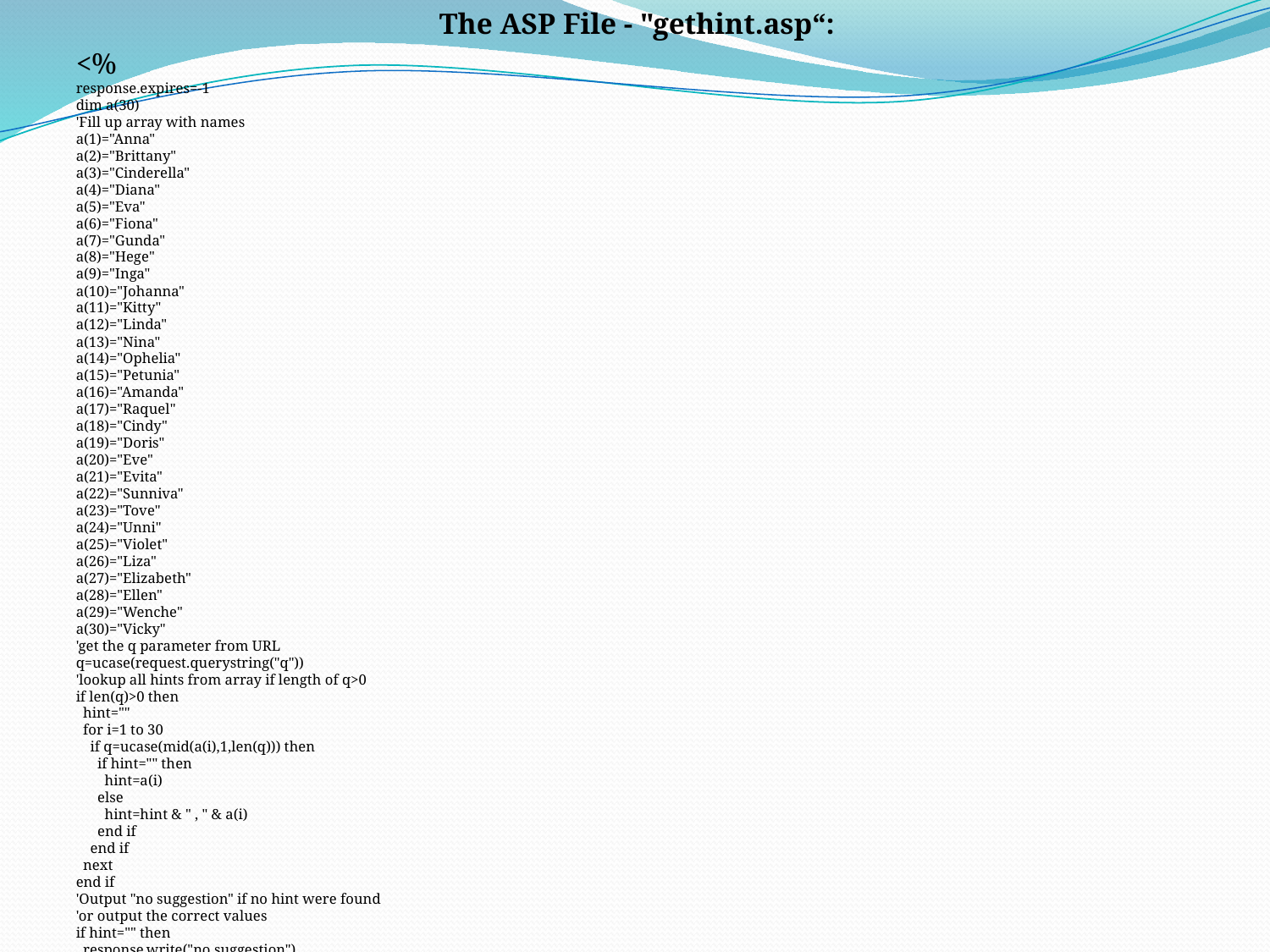

The ASP File - "gethint.asp“:
<%
response.expires=-1
dim a(30)
'Fill up array with names
a(1)="Anna"
a(2)="Brittany"
a(3)="Cinderella"
a(4)="Diana"
a(5)="Eva"
a(6)="Fiona"
a(7)="Gunda"
a(8)="Hege"
a(9)="Inga"
a(10)="Johanna"
a(11)="Kitty"
a(12)="Linda"
a(13)="Nina"
a(14)="Ophelia"
a(15)="Petunia"
a(16)="Amanda"
a(17)="Raquel"
a(18)="Cindy"
a(19)="Doris"
a(20)="Eve"
a(21)="Evita"
a(22)="Sunniva"
a(23)="Tove"
a(24)="Unni"
a(25)="Violet"
a(26)="Liza"
a(27)="Elizabeth"
a(28)="Ellen"
a(29)="Wenche"
a(30)="Vicky"
'get the q parameter from URL
q=ucase(request.querystring("q"))
'lookup all hints from array if length of q>0
if len(q)>0 then
  hint=""
  for i=1 to 30
    if q=ucase(mid(a(i),1,len(q))) then
      if hint="" then
        hint=a(i)
      else
        hint=hint & " , " & a(i)
      end if
    end if
  next
end if
'Output "no suggestion" if no hint were found
'or output the correct values
if hint="" then
  response.write("no suggestion")
else
  response.write(hint)
end if
%>